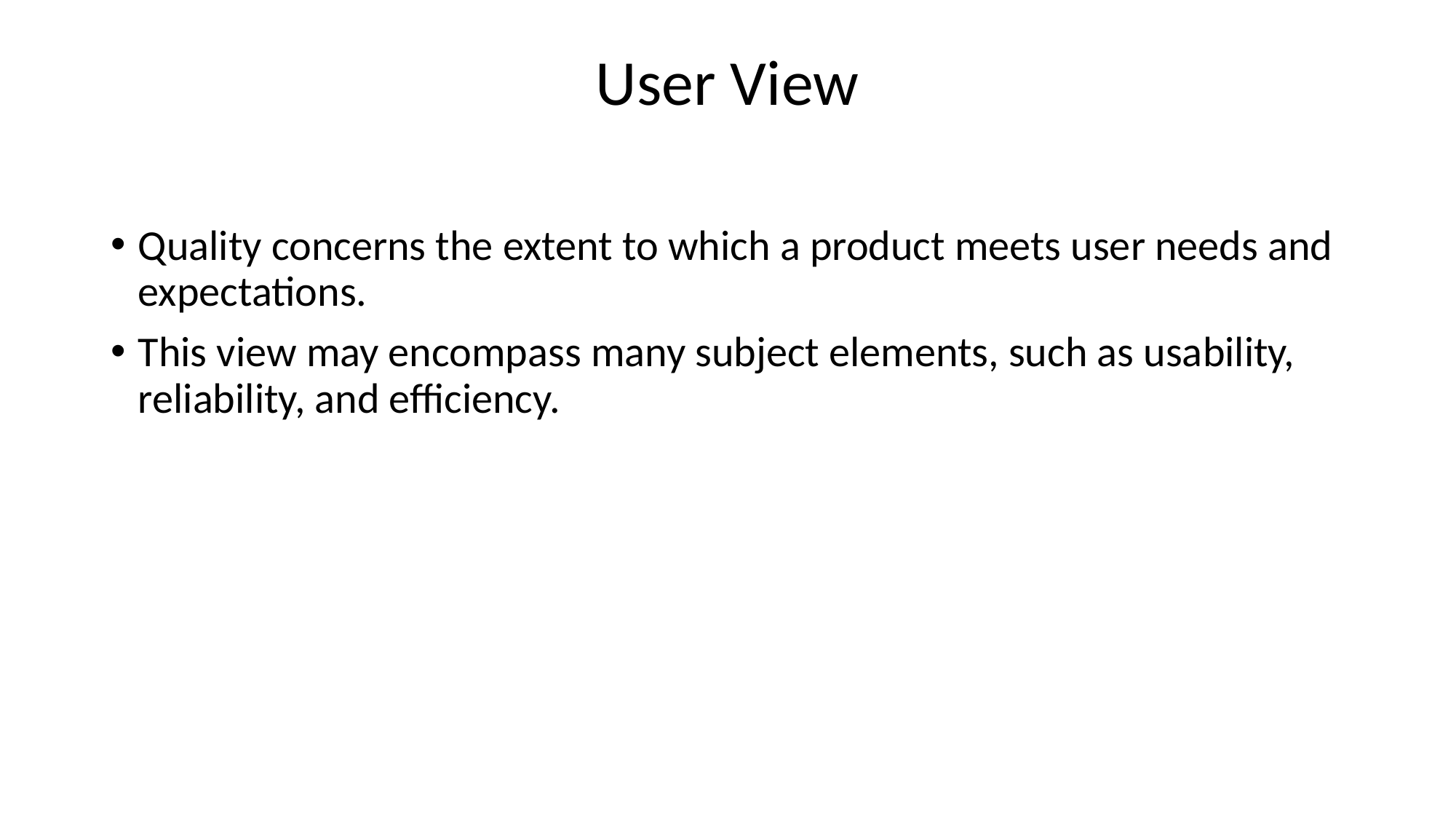

# User View
Quality concerns the extent to which a product meets user needs and expectations.
This view may encompass many subject elements, such as usability, reliability, and efficiency.